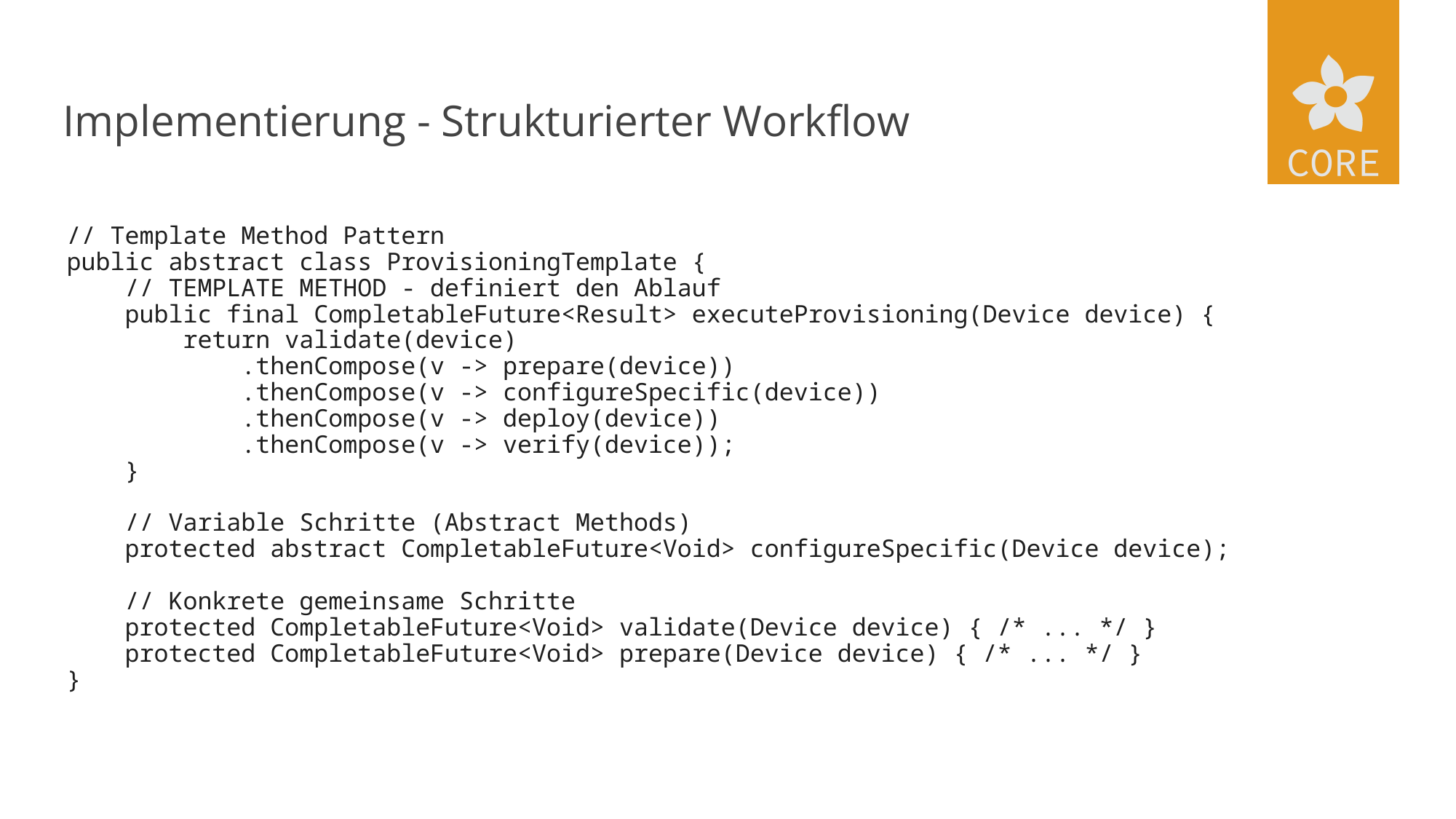

# Implementierung - Strukturierter Workflow
// Template Method Pattern
public abstract class ProvisioningTemplate {
    // TEMPLATE METHOD - definiert den Ablauf
    public final CompletableFuture<Result> executeProvisioning(Device device) {
        return validate(device)
            .thenCompose(v -> prepare(device))
            .thenCompose(v -> configureSpecific(device))
            .thenCompose(v -> deploy(device))
            .thenCompose(v -> verify(device));
    }
    // Variable Schritte (Abstract Methods)
    protected abstract CompletableFuture<Void> configureSpecific(Device device);
    // Konkrete gemeinsame Schritte
    protected CompletableFuture<Void> validate(Device device) { /* ... */ }
    protected CompletableFuture<Void> prepare(Device device) { /* ... */ }
}